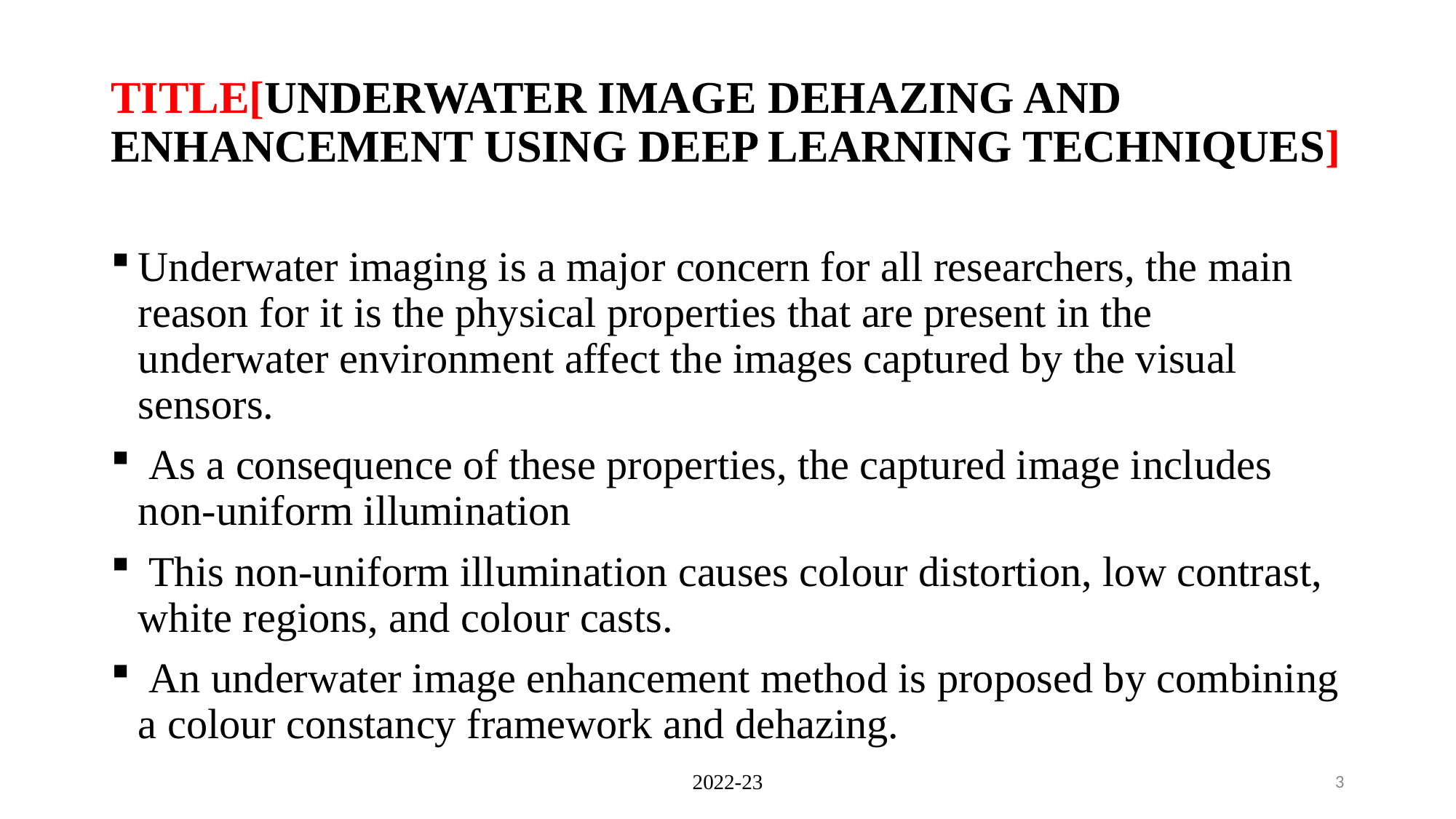

# TITLE[UNDERWATER IMAGE DEHAZING AND ENHANCEMENT USING DEEP LEARNING TECHNIQUES]
Underwater imaging is a major concern for all researchers, the main reason for it is the physical properties that are present in the underwater environment affect the images captured by the visual sensors.
 As a consequence of these properties, the captured image includes non-uniform illumination
 This non-uniform illumination causes colour distortion, low contrast, white regions, and colour casts.
 An underwater image enhancement method is proposed by combining a colour constancy framework and dehazing.
2022-23
3